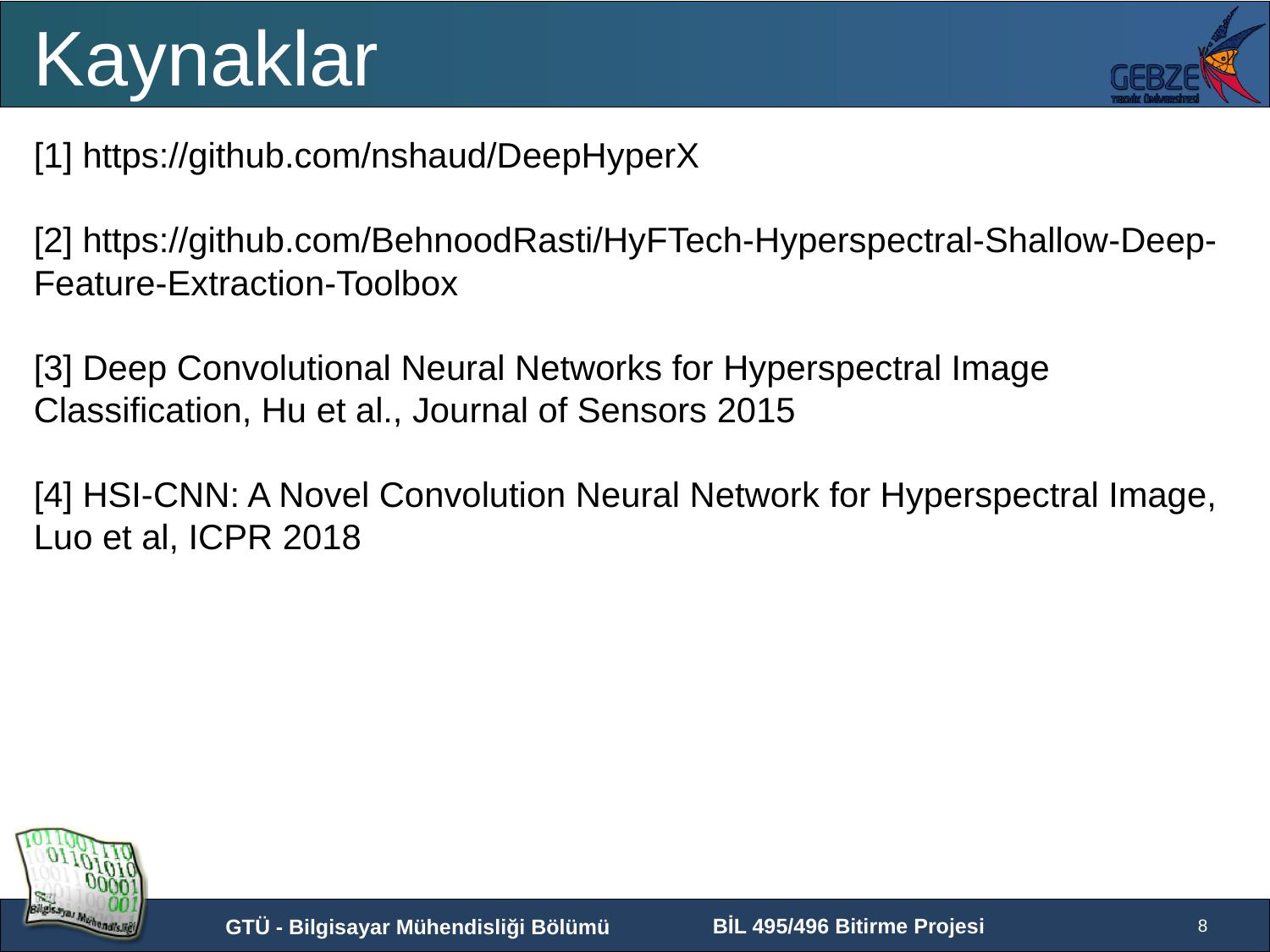

Kaynaklar
[1] https://github.com/nshaud/DeepHyperX

[2] https://github.com/BehnoodRasti/HyFTech-Hyperspectral-Shallow-Deep-Feature-Extraction-Toolbox

[3] Deep Convolutional Neural Networks for Hyperspectral Image Classification, Hu et al., Journal of Sensors 2015

[4] HSI-CNN: A Novel Convolution Neural Network for Hyperspectral Image, Luo et al, ICPR 2018
8